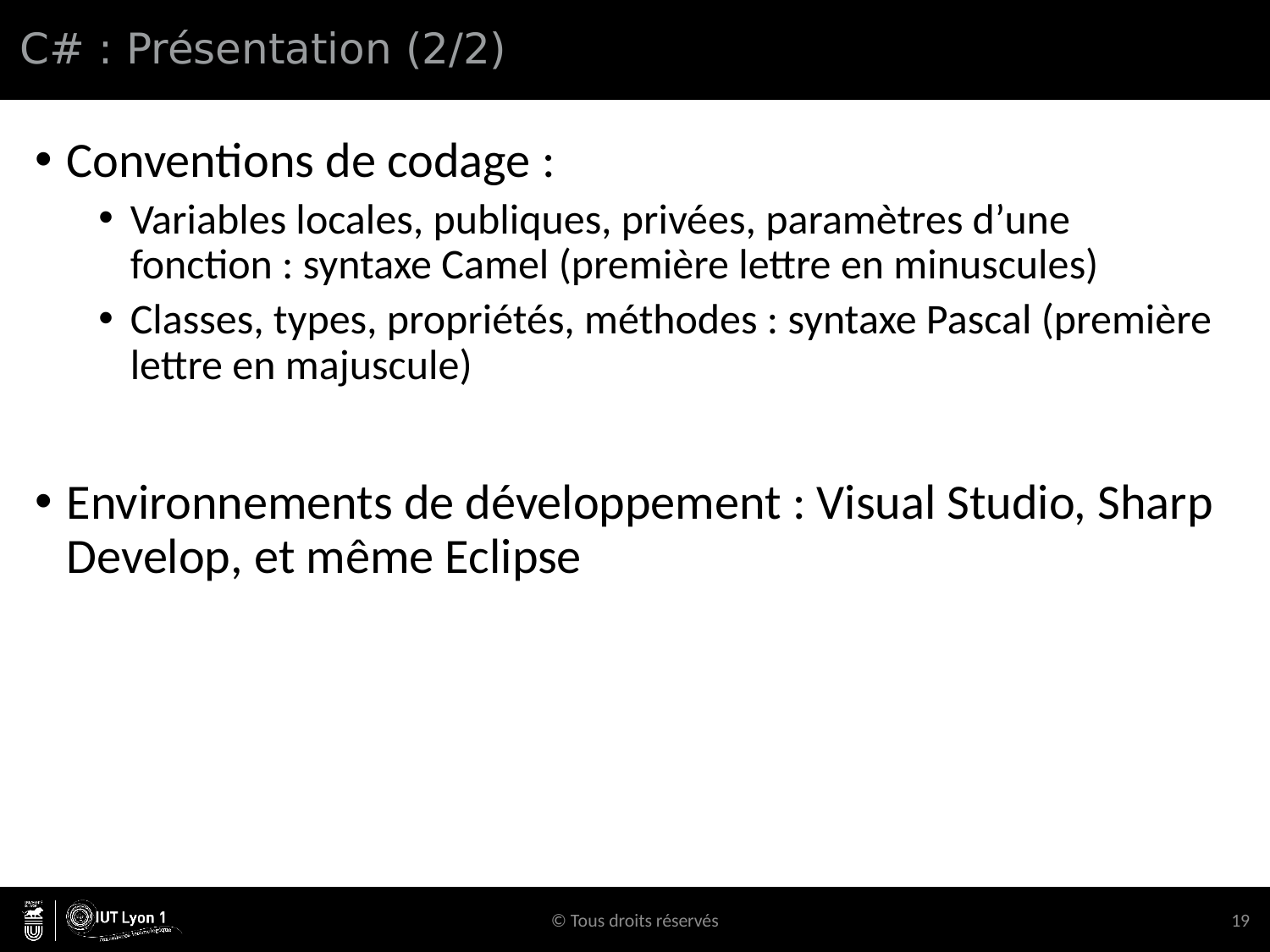

# C# : Présentation (2/2)
Conventions de codage :
Variables locales, publiques, privées, paramètres d’une fonction : syntaxe Camel (première lettre en minuscules)
Classes, types, propriétés, méthodes : syntaxe Pascal (première lettre en majuscule)

Environnements de développement : Visual Studio, Sharp Develop, et même Eclipse

© Tous droits réservés
19